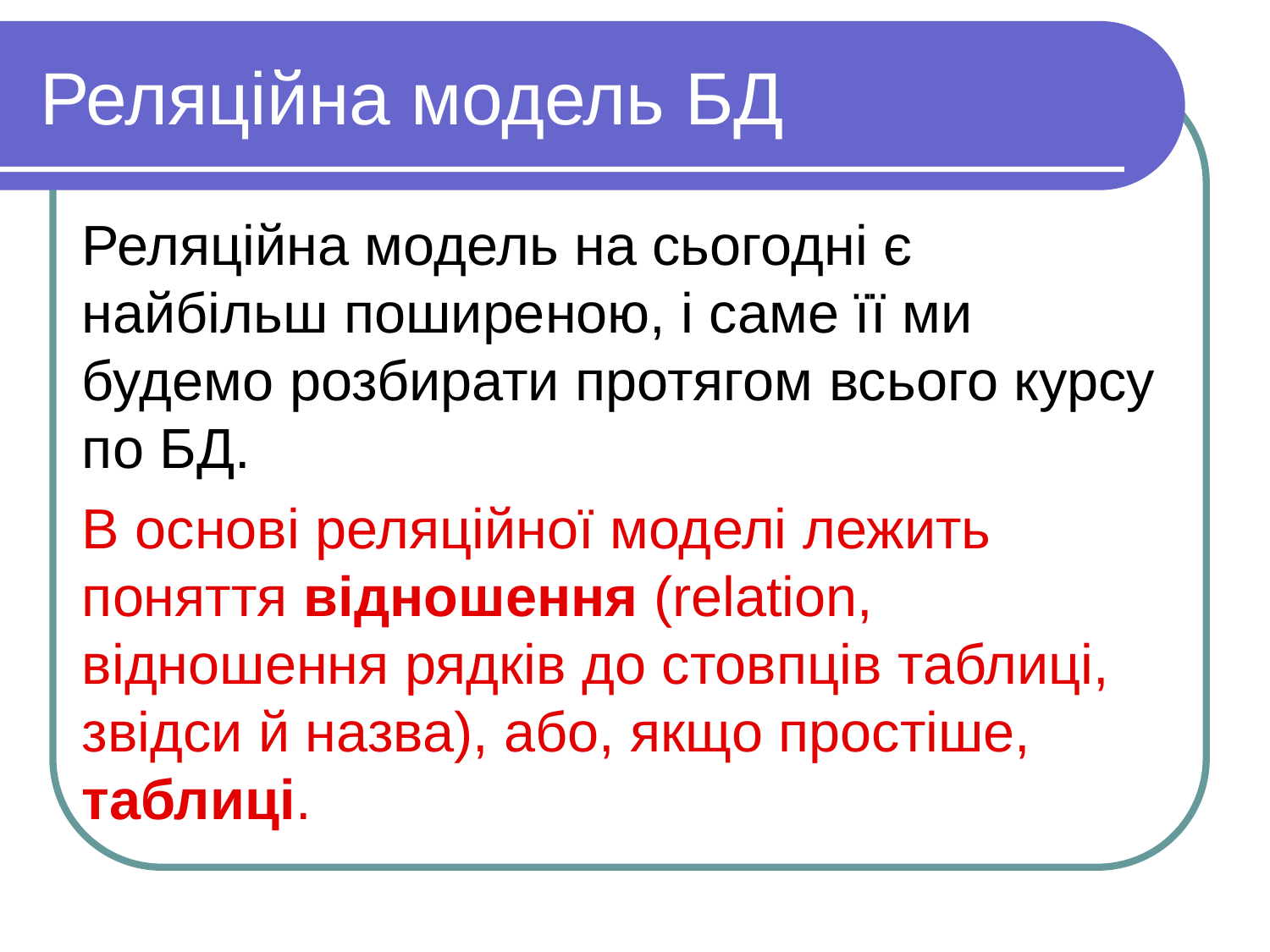

Реляційна модель БД
Реляційна модель на сьогодні є найбільш поширеною, і саме її ми будемо розбирати протягом всього курсу по БД.
В основі реляційної моделі лежить поняття відношення (relation, відношення рядків до стовпців таблиці, звідси й назва), або, якщо простіше, таблиці.